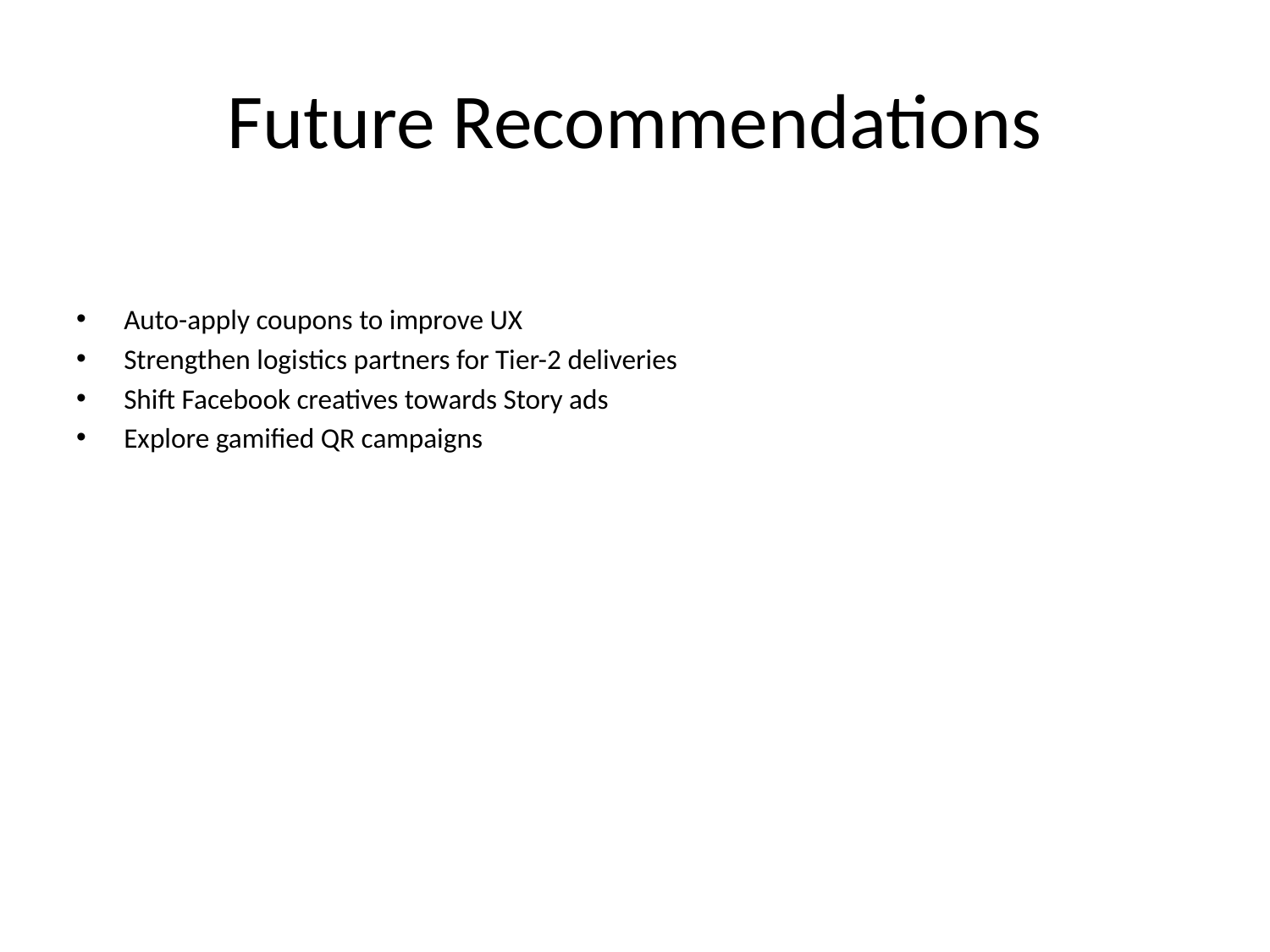

# Future Recommendations

Auto-apply coupons to improve UX
Strengthen logistics partners for Tier-2 deliveries
Shift Facebook creatives towards Story ads
Explore gamified QR campaigns